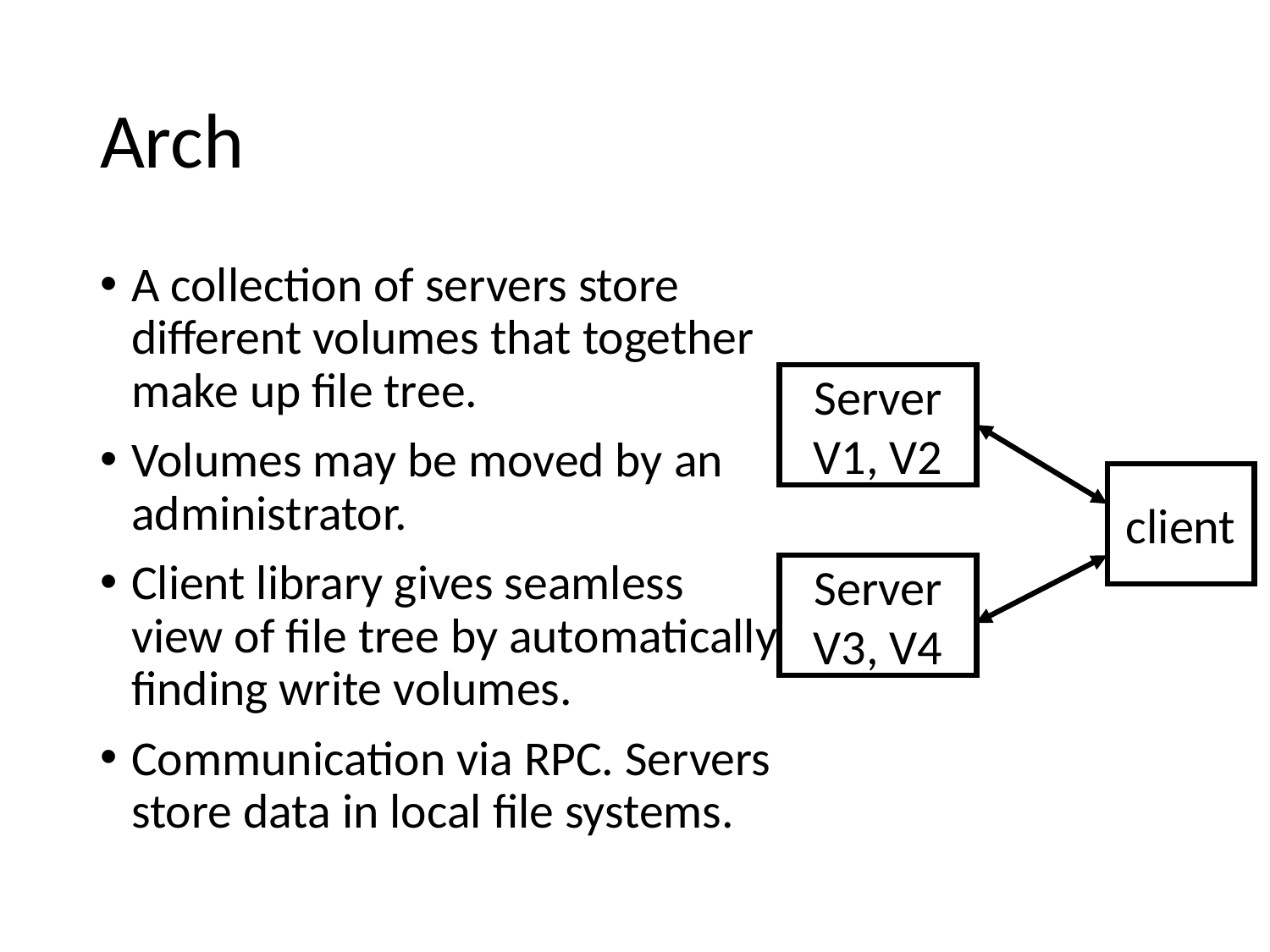

# Arch
A collection of servers store different volumes that together make up file tree.
Volumes may be moved by an administrator.
Client library gives seamless view of file tree by automatically finding write volumes.
Communication via RPC. Servers store data in local file systems.
Server
V1, V2
client
Server
V3, V4